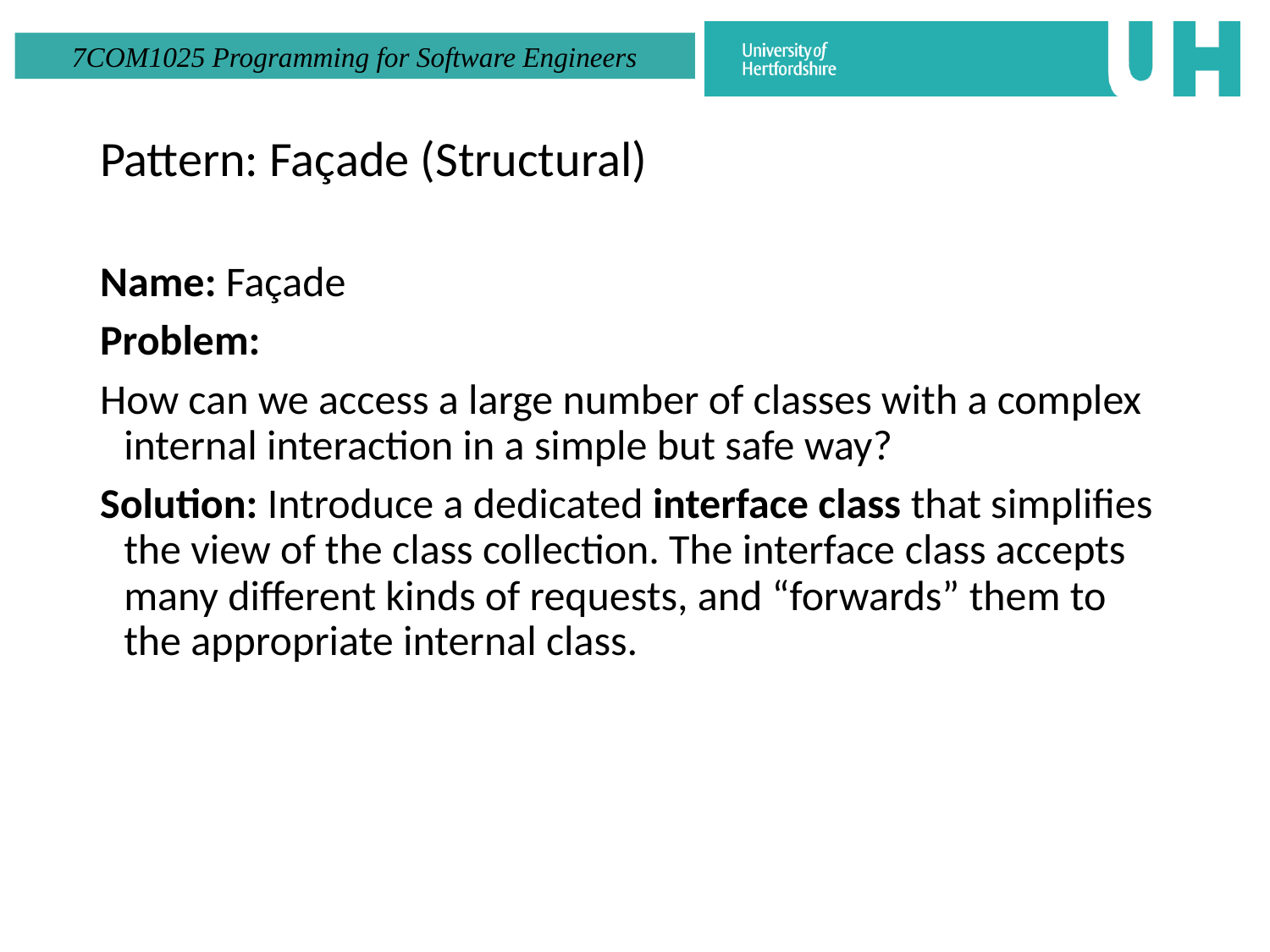

# Pattern: Façade (Structural)
Name: Façade
Problem:
How can we access a large number of classes with a complex internal interaction in a simple but safe way?
Solution: Introduce a dedicated interface class that simplifies the view of the class collection. The interface class accepts many different kinds of requests, and “forwards” them to the appropriate internal class.